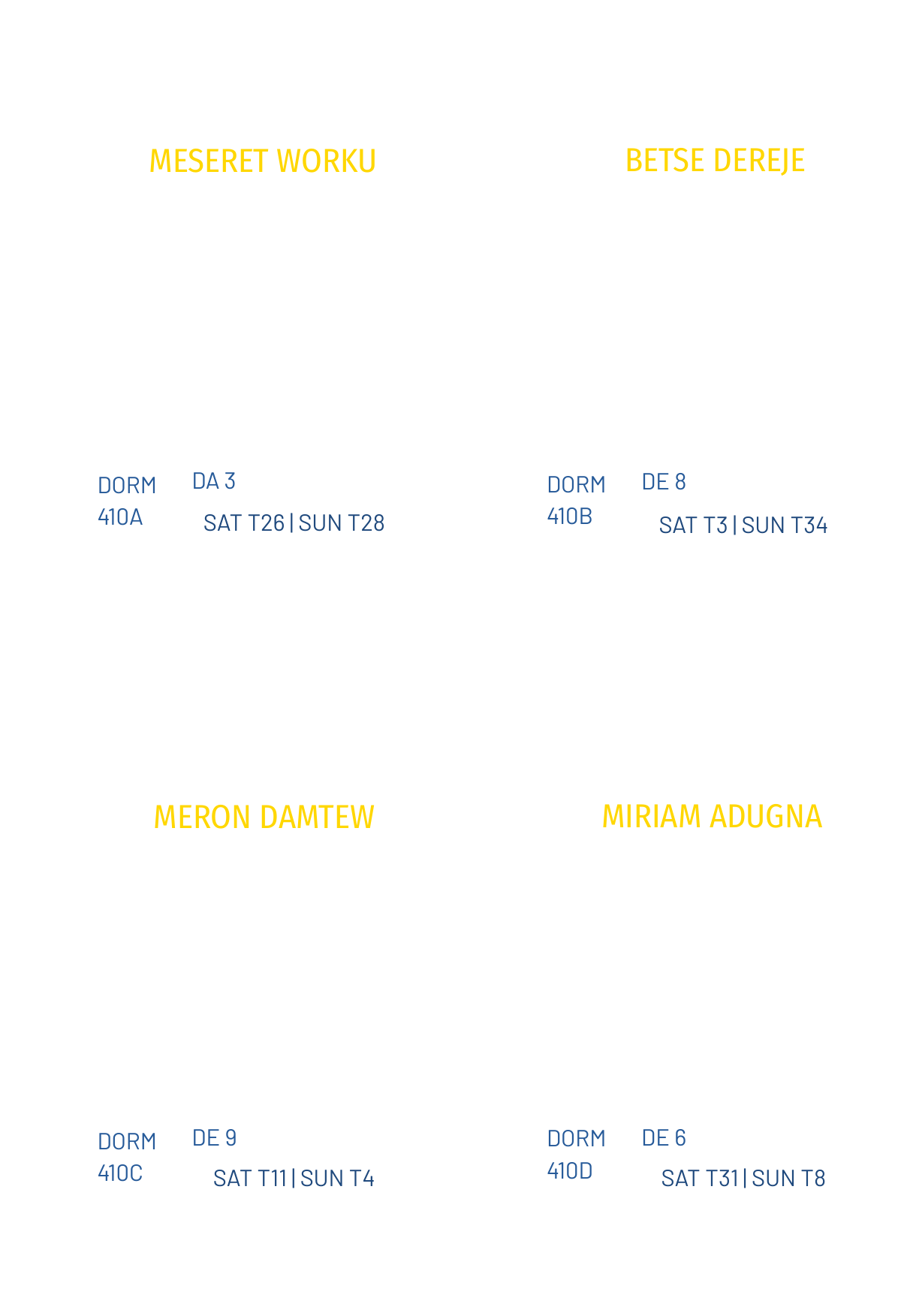

BETSE DEREJE
MESERET WORKU
DENVER CAMPUS MINISTRY
DENVER CAMPUS MINISTRY
PARTICIPANT
PARTICIPANT
DA 3
DE 8
DORM
DORM
410B
410A
SAT T26 | SUN T28
SAT T3 | SUN T34
MIRIAM ADUGNA
MERON DAMTEW
GEORGE WASHINGTON UNIVERSITY CAMPUS MINISTRY
DENVER CAMPUS MINISTRY
PARTICIPANT
PARTICIPANT
DE 9
DE 6
DORM
DORM
410D
410C
SAT T11 | SUN T4
SAT T31 | SUN T8